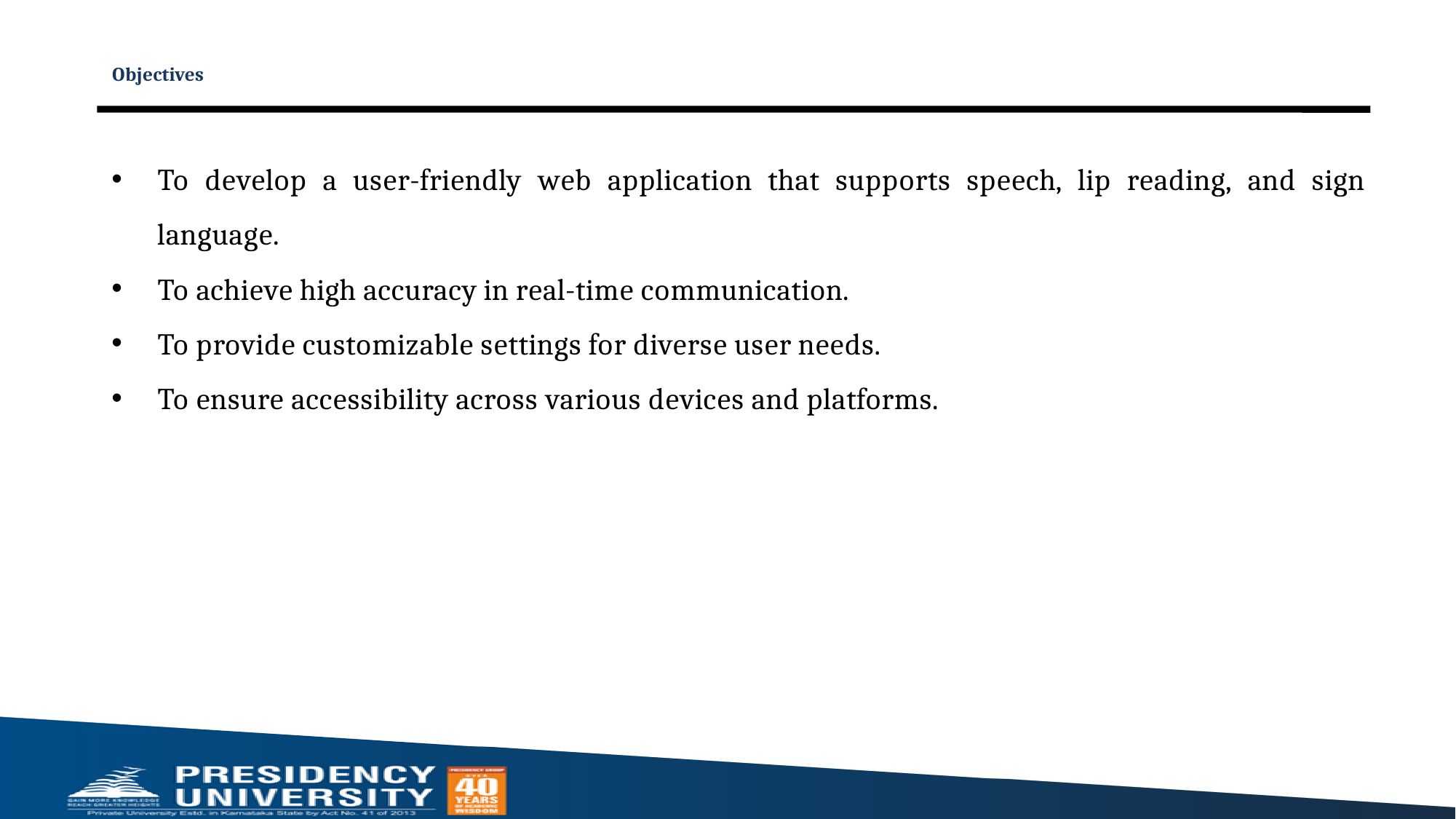

# Objectives
To develop a user-friendly web application that supports speech, lip reading, and sign language.
To achieve high accuracy in real-time communication.
To provide customizable settings for diverse user needs.
To ensure accessibility across various devices and platforms.